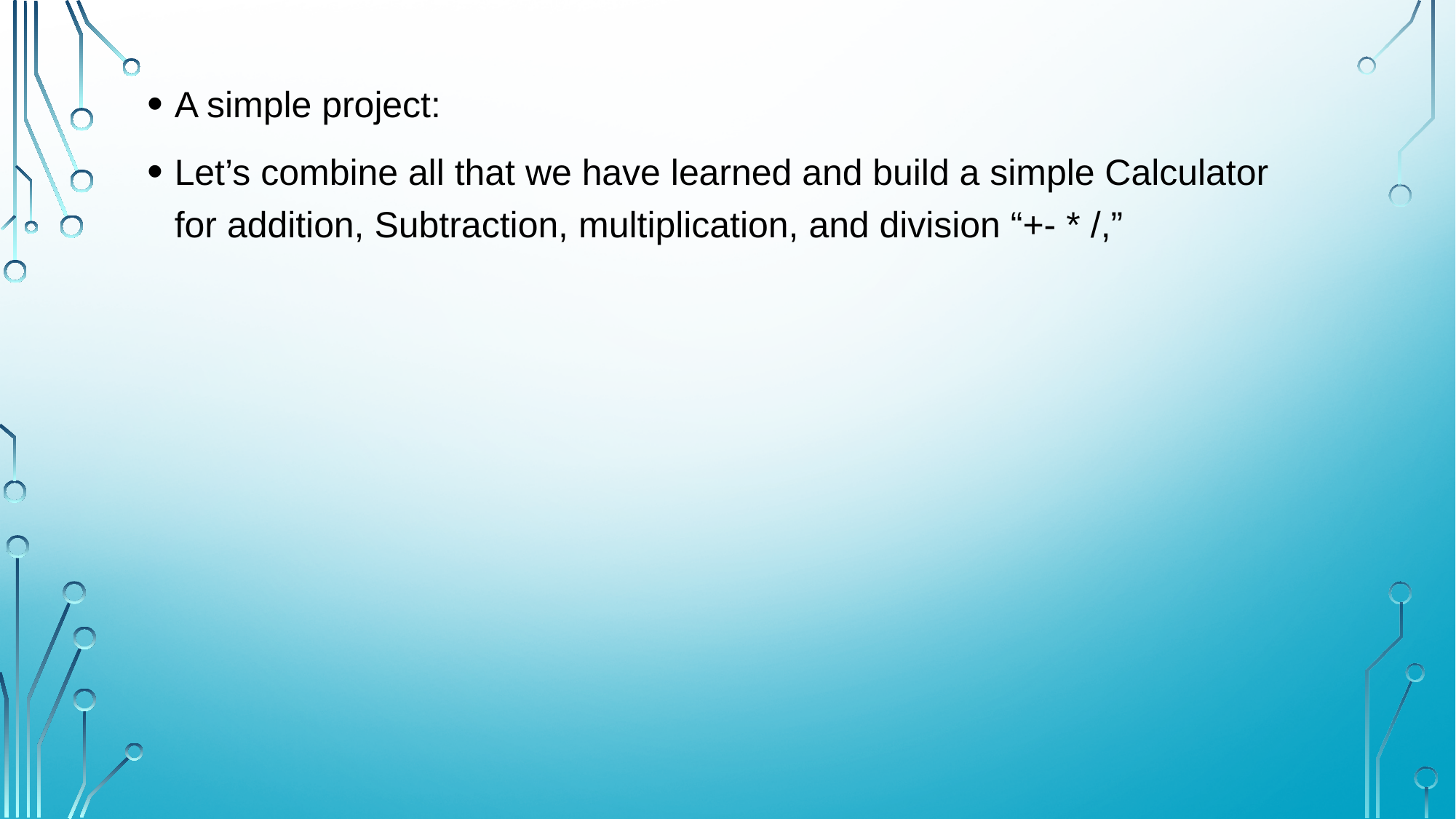

A simple project:
Let’s combine all that we have learned and build a simple Calculator for addition, Subtraction, multiplication, and division “+- * /,”